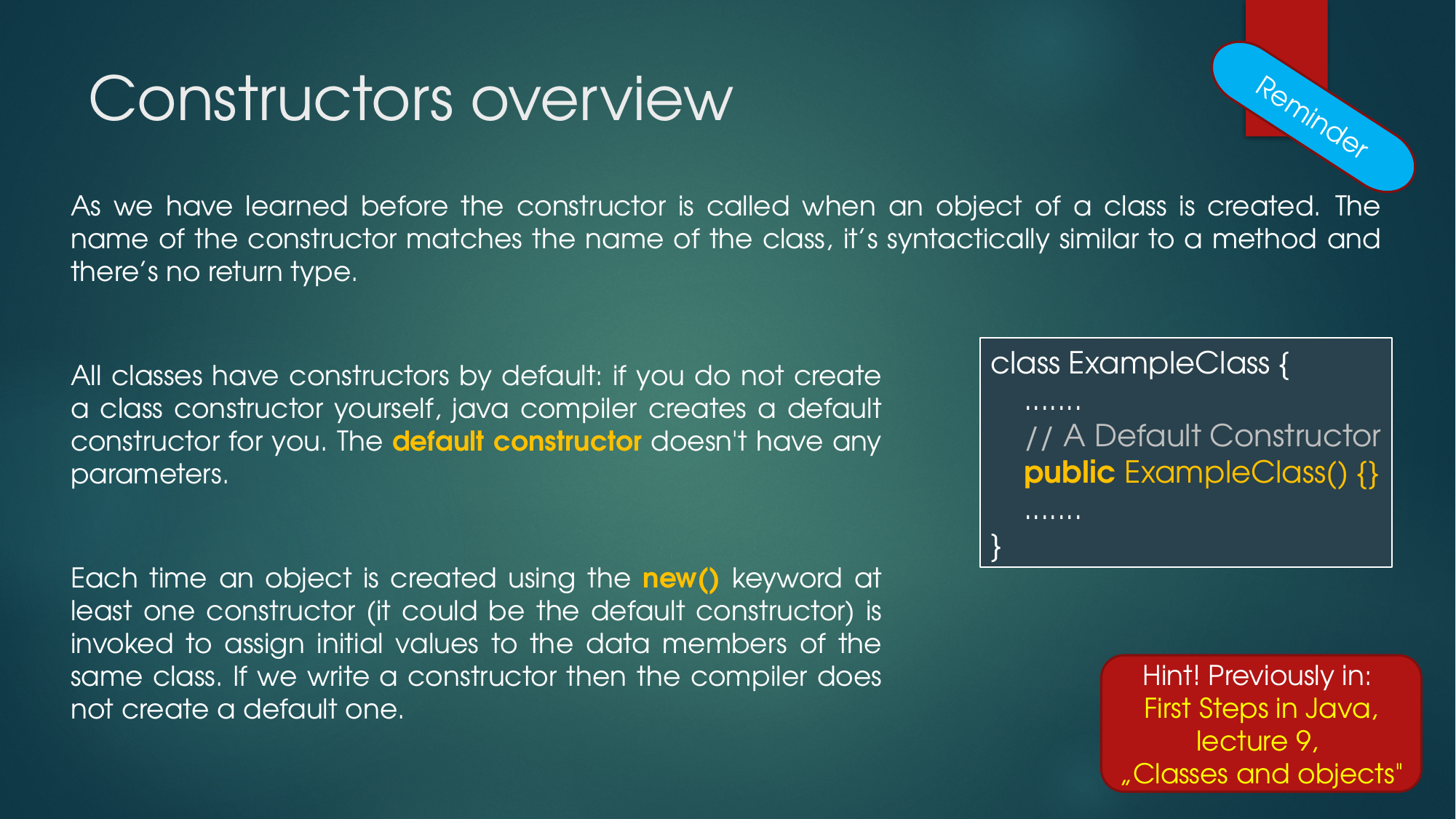

# Constructors overview
Reminder
As we have learned before the constructor is called when an object of a class is created. The name of the constructor matches the name of the class, it’s syntactically similar to a method and there’s no return type.
class ExampleClass {
    .......
    // A Default Constructor
    public ExampleClass() {}
    .......
}
All classes have constructors by default: if you do not create a class constructor yourself, java compiler creates a default constructor for you. The default constructor doesn't have any parameters.
Each time an object is created using the new() keyword at least one constructor (it could be the default constructor) is invoked to assign initial values to the data members of the same class. If we write a constructor then the compiler does not create a default one.
Hint! Previously in:
First Steps in Java, lecture 9,
„Classes and objects"